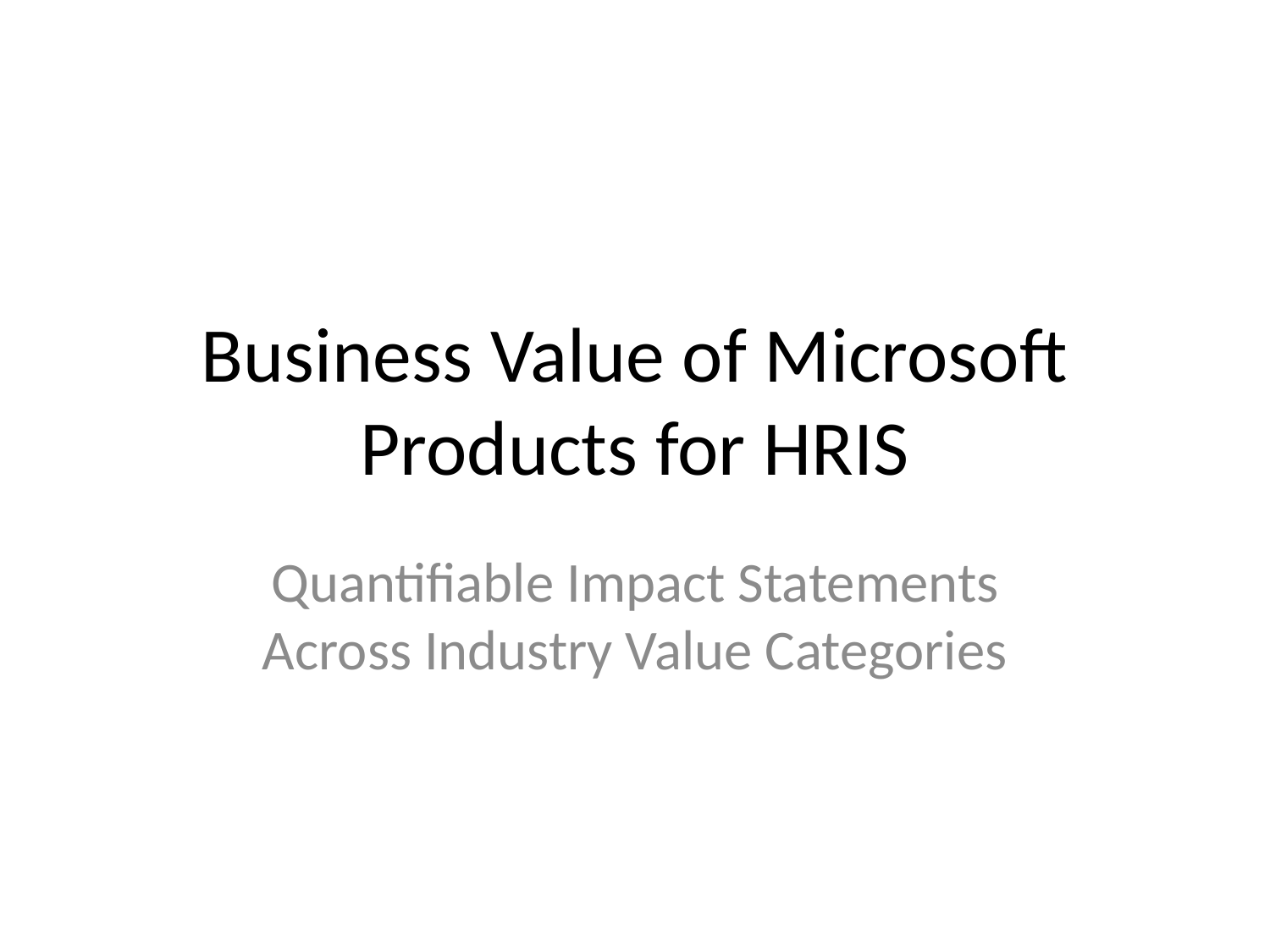

# Business Value of Microsoft Products for HRIS
Quantifiable Impact Statements Across Industry Value Categories